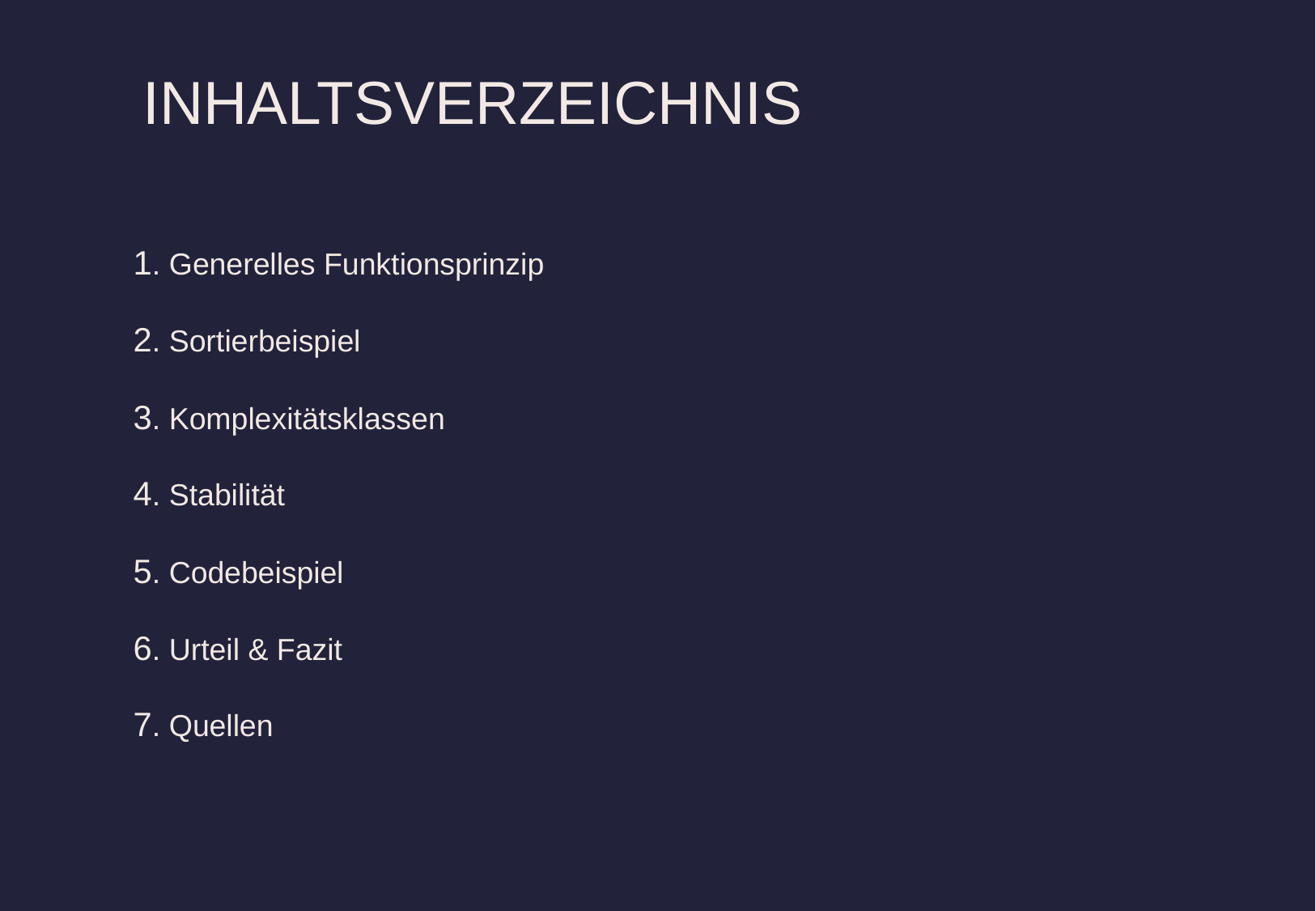

INHALTSVERZEICHNIS
1. Generelles Funktionsprinzip

2. Sortierbeispiel

3. Komplexitätsklassen

4. Stabilität

5. Codebeispiel

6. Urteil & Fazit

7. Quellen